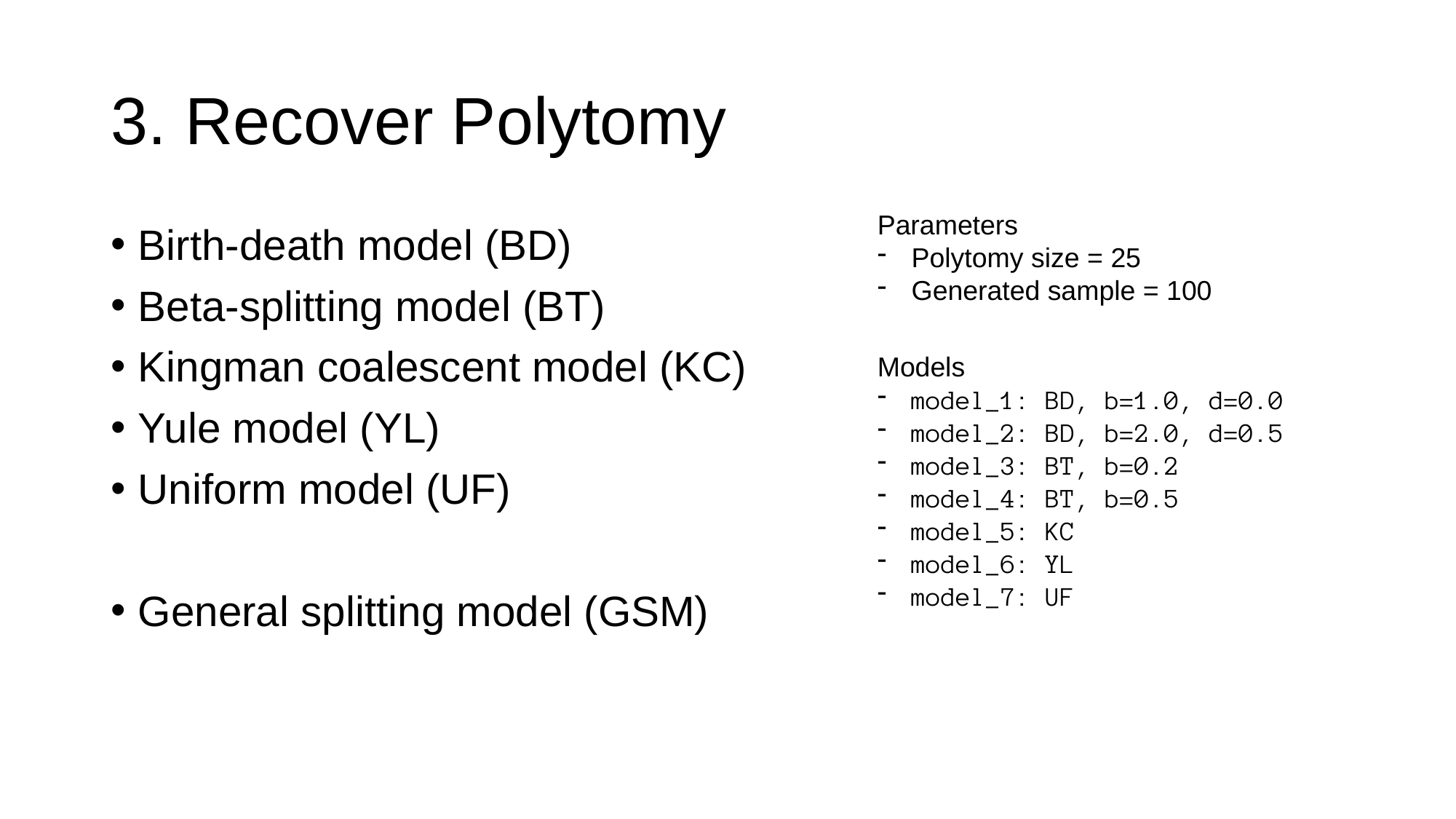

# 3. Recover Polytomy
Parameters
Polytomy size = 25
Generated sample = 100
Birth-death model (BD)
Beta-splitting model (BT)
Kingman coalescent model (KC)
Yule model (YL)
Uniform model (UF)

General splitting model (GSM)
Models
model_1: BD, b=1.0, d=0.0
model_2: BD, b=2.0, d=0.5
model_3: BT, b=0.2
model_4: BT, b=0.5
model_5: KC
model_6: YL
model_7: UF